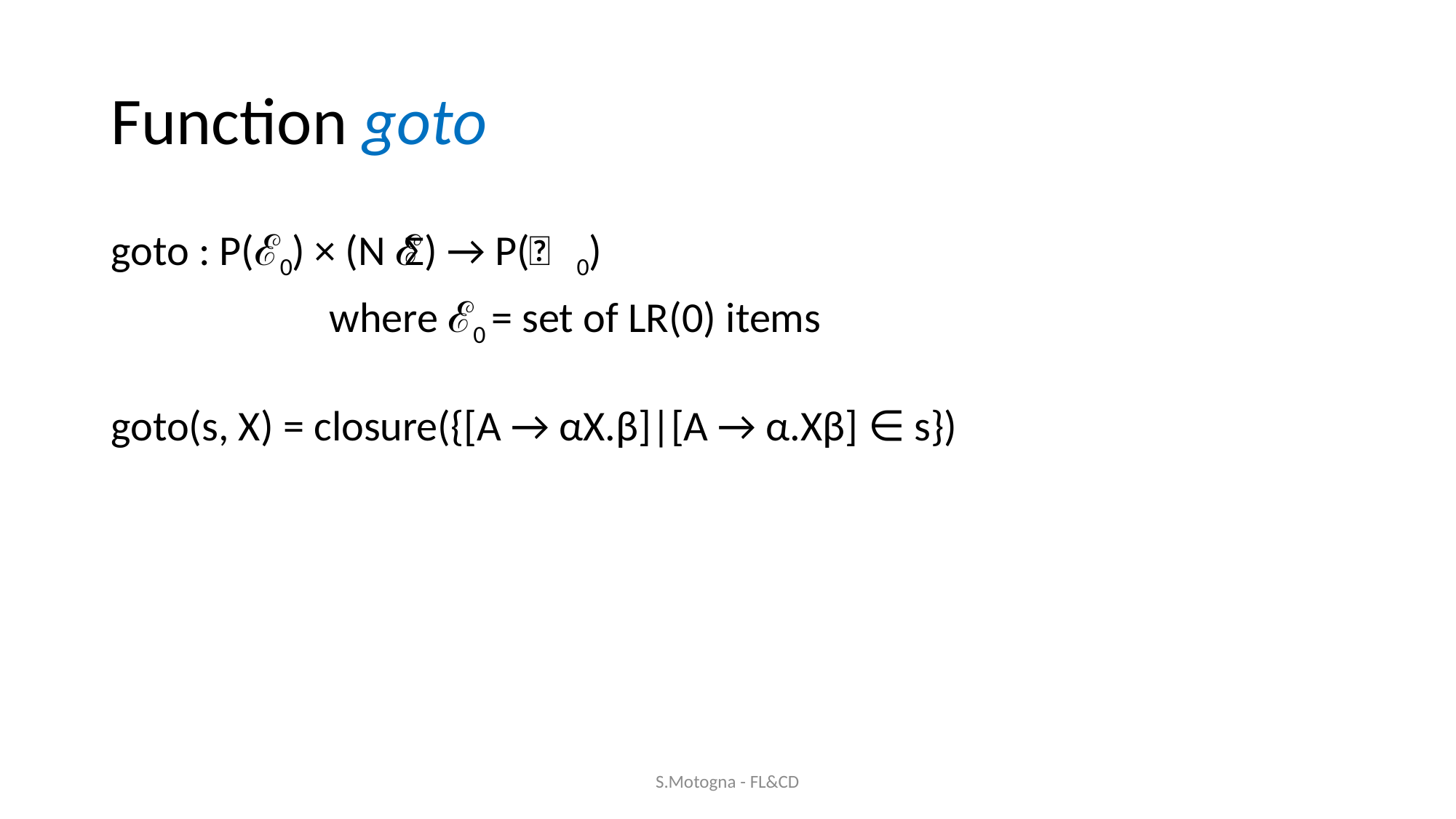

# Function goto
goto : P(ℰ0) × (N ∪ Σ) → P(ℰ0)
		where ℰ0 = set of LR(0) items
goto(s, X) = closure({[A → αX.β]|[A → α.Xβ] ∈ s})

S.Motogna - FL&CD